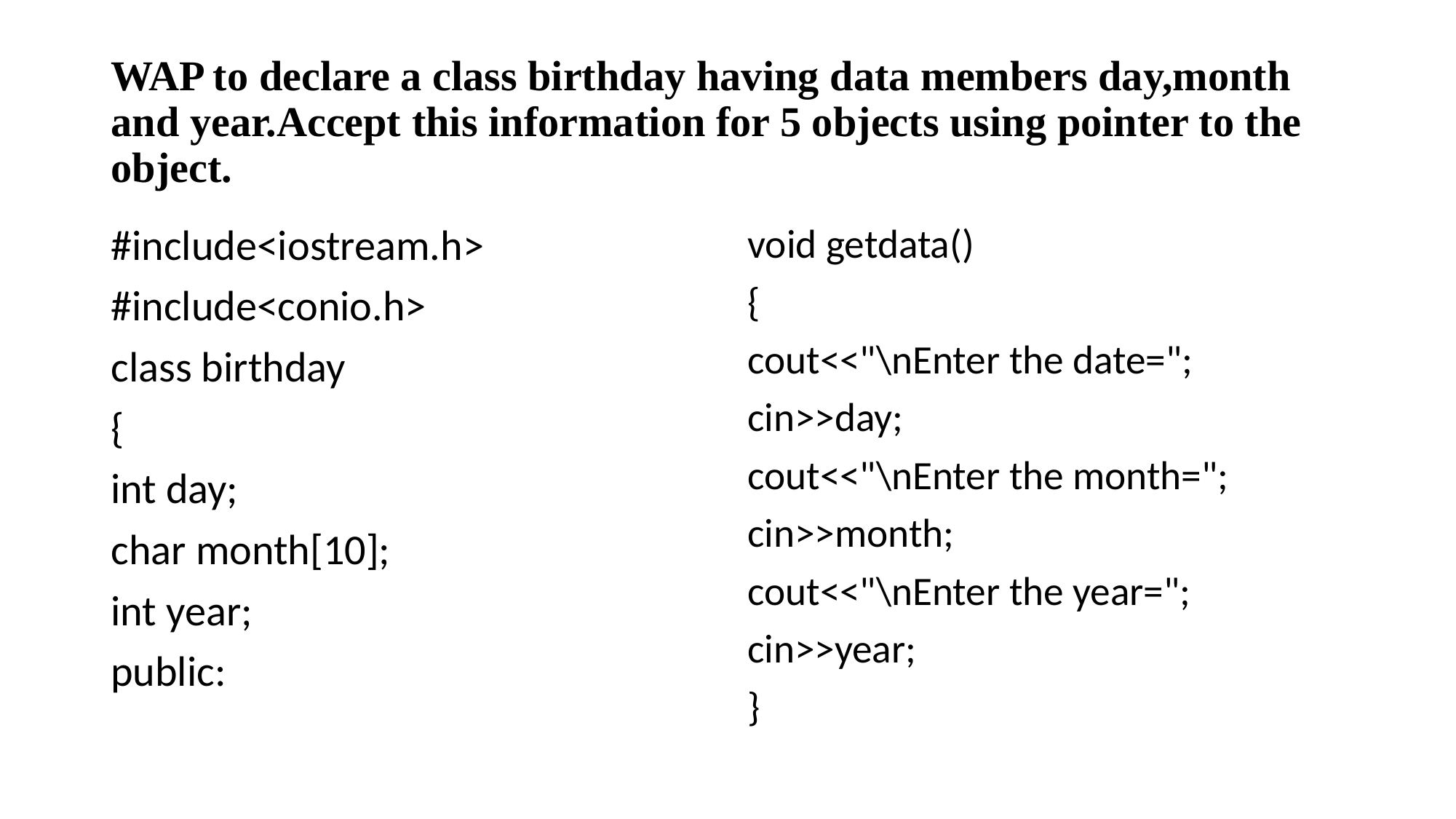

# WAP to declare a class birthday having data members day,month and year.Accept this information for 5 objects using pointer to the object.
#include<iostream.h>
#include<conio.h>
class birthday
{
int day;
char month[10];
int year;
public:
void getdata()
{
cout<<"\nEnter the date=";
cin>>day;
cout<<"\nEnter the month=";
cin>>month;
cout<<"\nEnter the year=";
cin>>year;
}